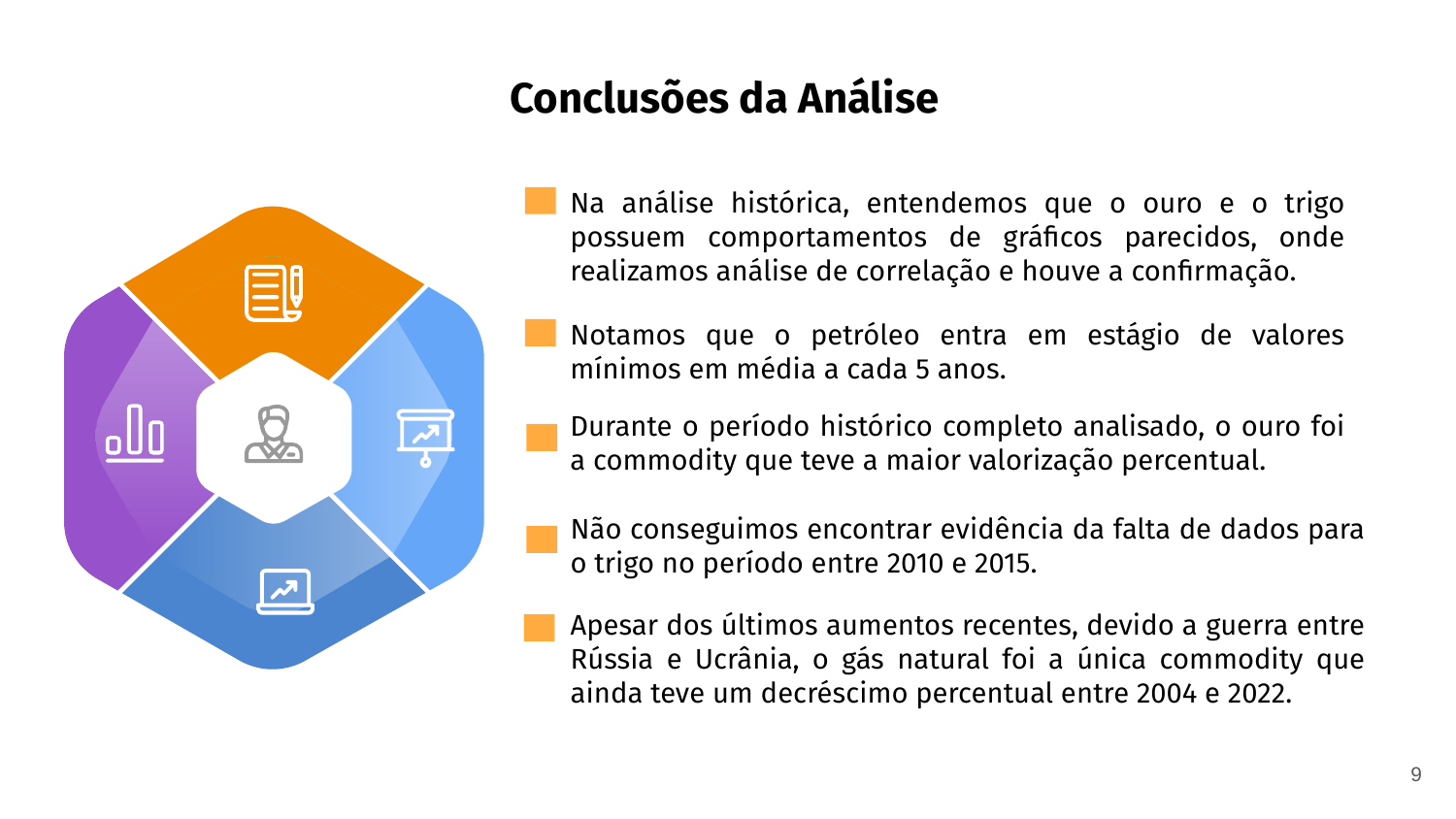

Conclusões da Análise
Na análise histórica, entendemos que o ouro e o trigo possuem comportamentos de gráficos parecidos, onde realizamos análise de correlação e houve a confirmação.

Notamos que o petróleo entra em estágio de valores mínimos em média a cada 5 anos.

Durante o período histórico completo analisado, o ouro foi a commodity que teve a maior valorização percentual.

Não conseguimos encontrar evidência da falta de dados para o trigo no período entre 2010 e 2015.

Apesar dos últimos aumentos recentes, devido a guerra entre Rússia e Ucrânia, o gás natural foi a única commodity que ainda teve um decréscimo percentual entre 2004 e 2022.

9